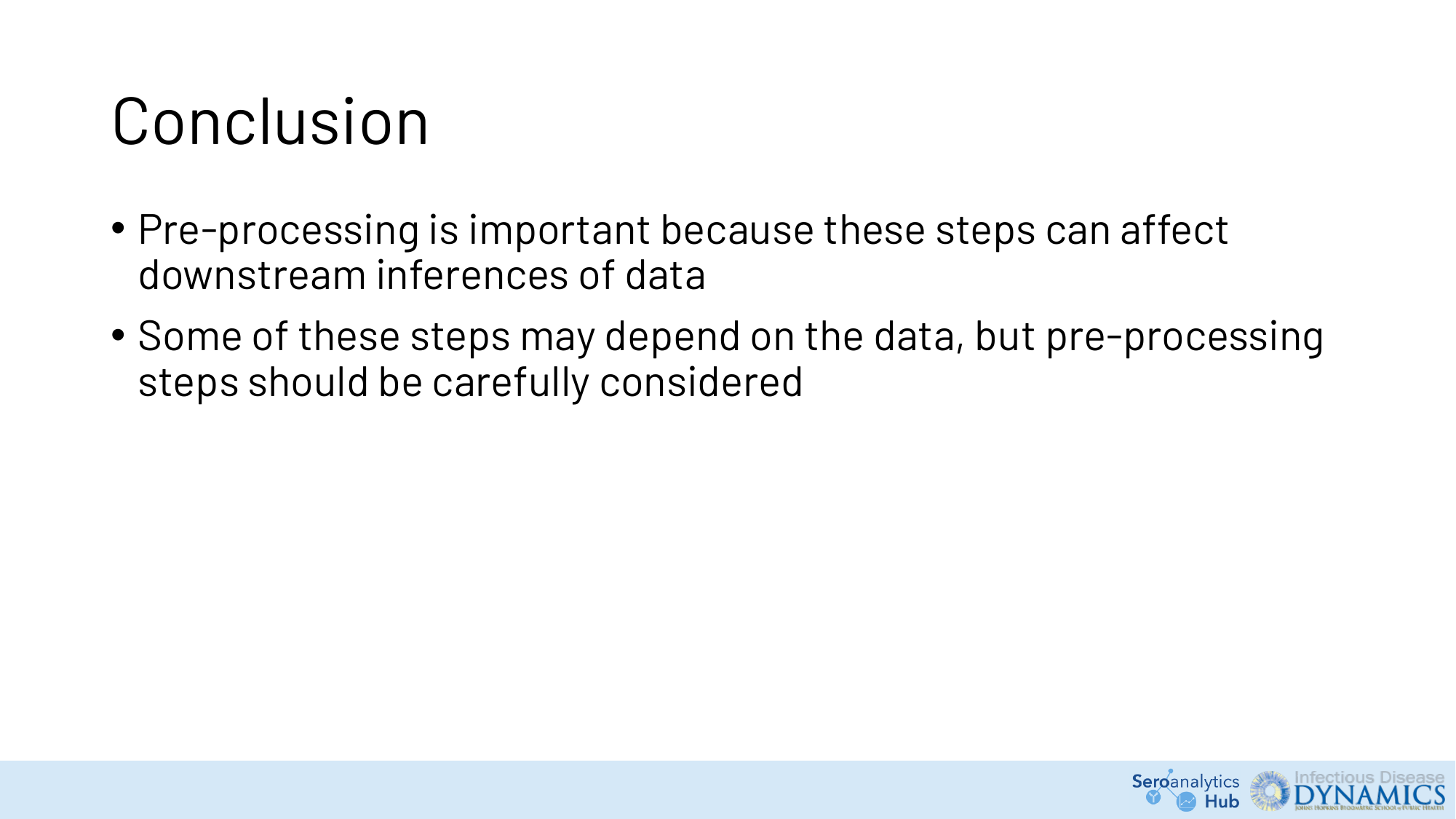

# Conclusion
Pre-processing is important because these steps can affect downstream inferences of data
Some of these steps may depend on the data, but pre-processing steps should be carefully considered